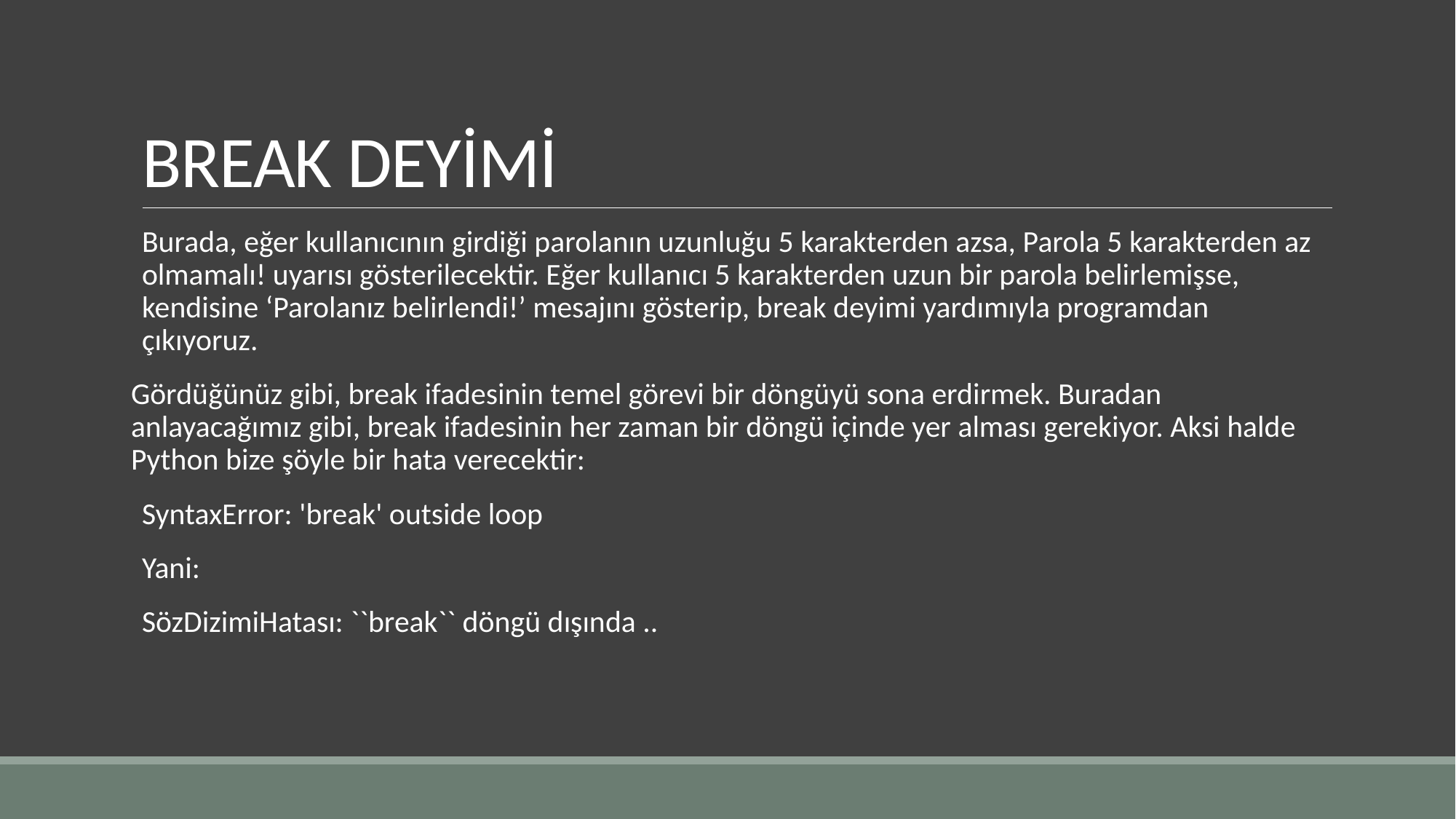

# BREAK DEYİMİ
Burada, eğer kullanıcının girdiği parolanın uzunluğu 5 karakterden azsa, Parola 5 karakterden az olmamalı! uyarısı gösterilecektir. Eğer kullanıcı 5 karakterden uzun bir parola belirlemişse, kendisine ‘Parolanız belirlendi!’ mesajını gösterip, break deyimi yardımıyla programdan çıkıyoruz.
Gördüğünüz gibi, break ifadesinin temel görevi bir döngüyü sona erdirmek. Buradan anlayacağımız gibi, break ifadesinin her zaman bir döngü içinde yer alması gerekiyor. Aksi halde Python bize şöyle bir hata verecektir:
SyntaxError: 'break' outside loop
Yani:
SözDizimiHatası: ``break`` döngü dışında ..